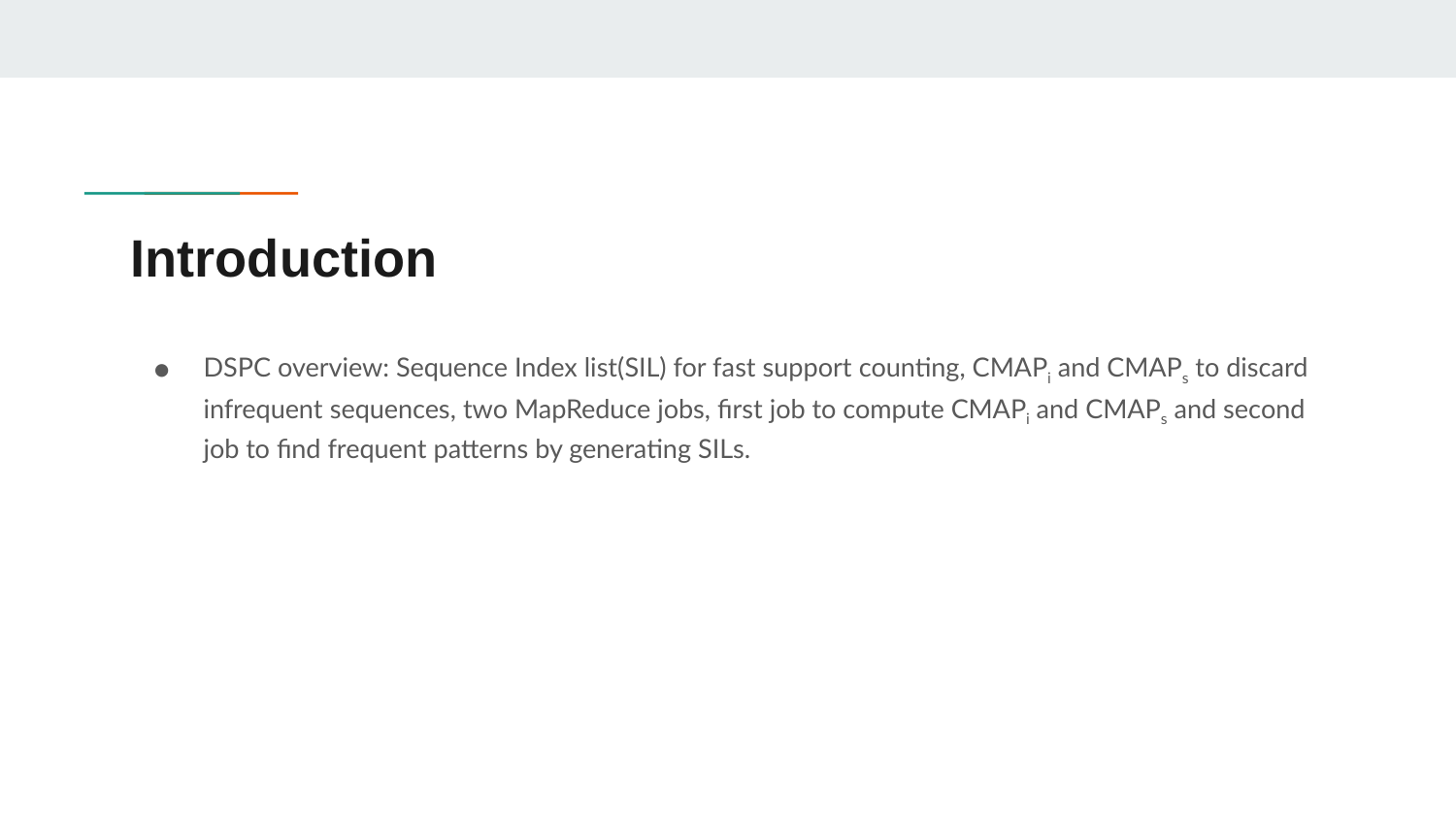

# Introduction
DSPC overview: Sequence Index list(SIL) for fast support counting, CMAPi and CMAPs to discard infrequent sequences, two MapReduce jobs, first job to compute CMAPi and CMAPs and second job to find frequent patterns by generating SILs.